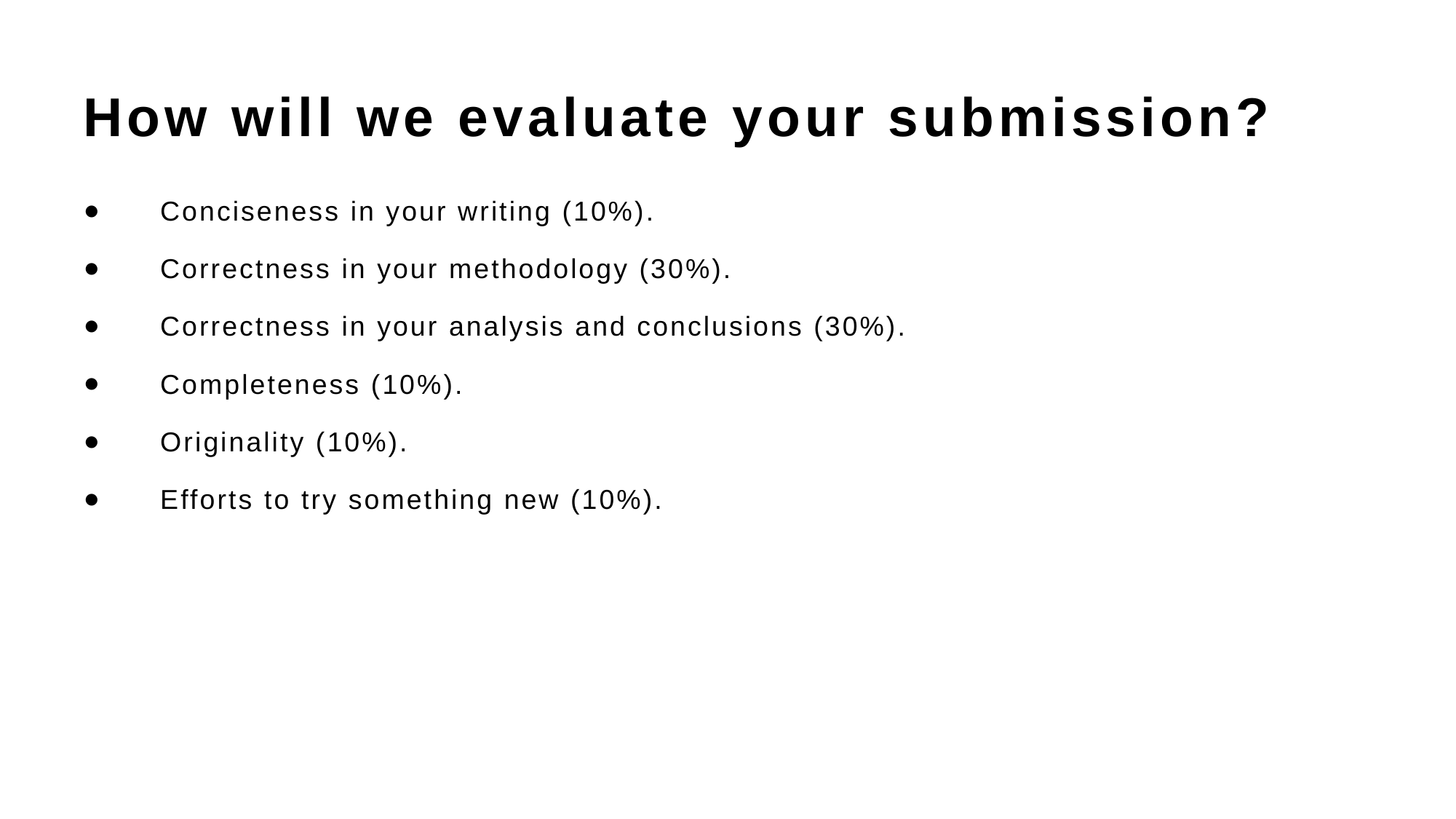

# How will we evaluate your submission?
     Conciseness in your writing (10%).
     Correctness in your methodology (30%).
     Correctness in your analysis and conclusions (30%).
     Completeness (10%).
     Originality (10%).
     Efforts to try something new (10%).